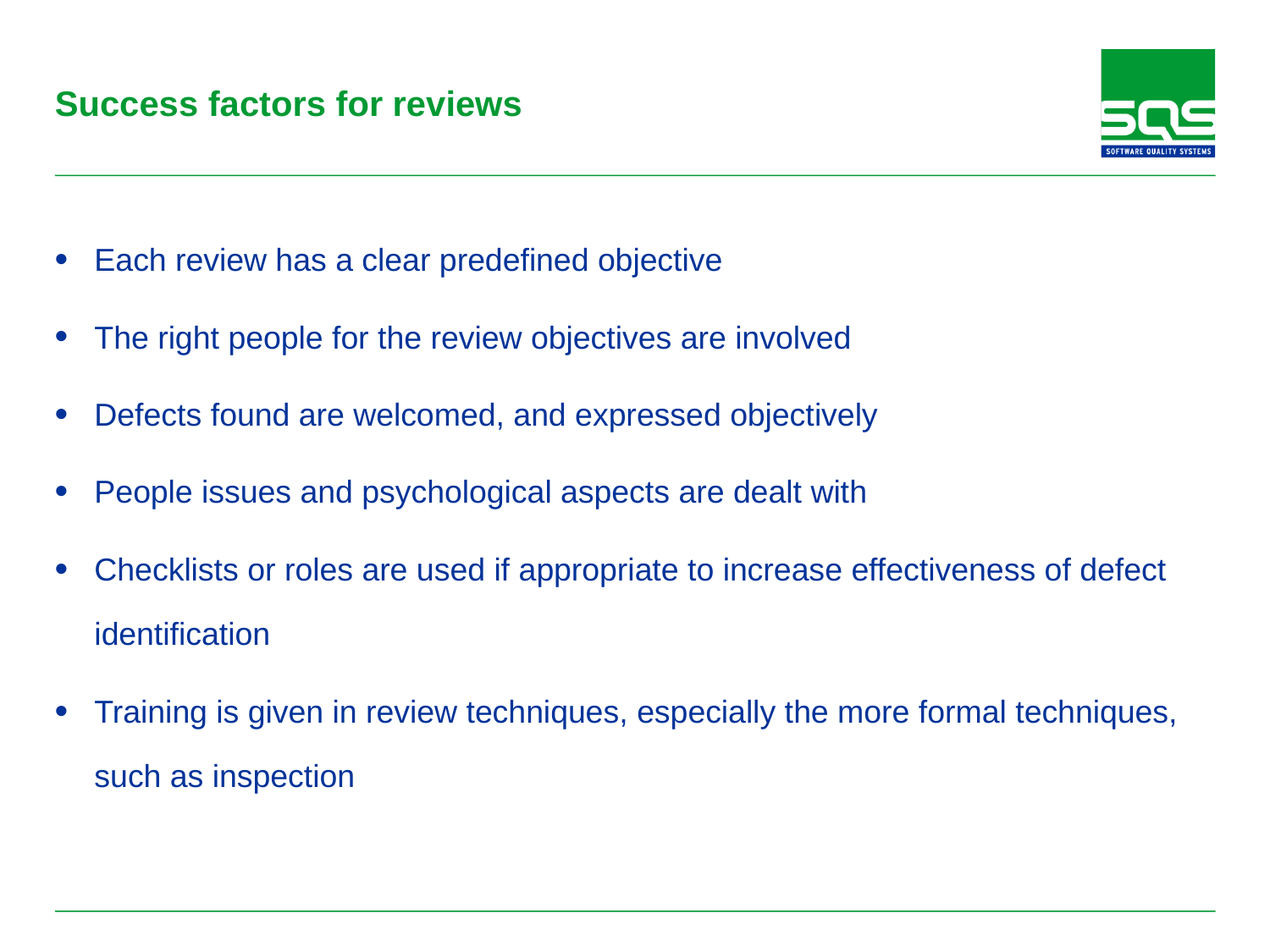

# Success factors for reviews
Each review has a clear predefined objective
The right people for the review objectives are involved
Defects found are welcomed, and expressed objectively
People issues and psychological aspects are dealt with
Checklists or roles are used if appropriate to increase effectiveness of defect identification
Training is given in review techniques, especially the more formal techniques, such as inspection